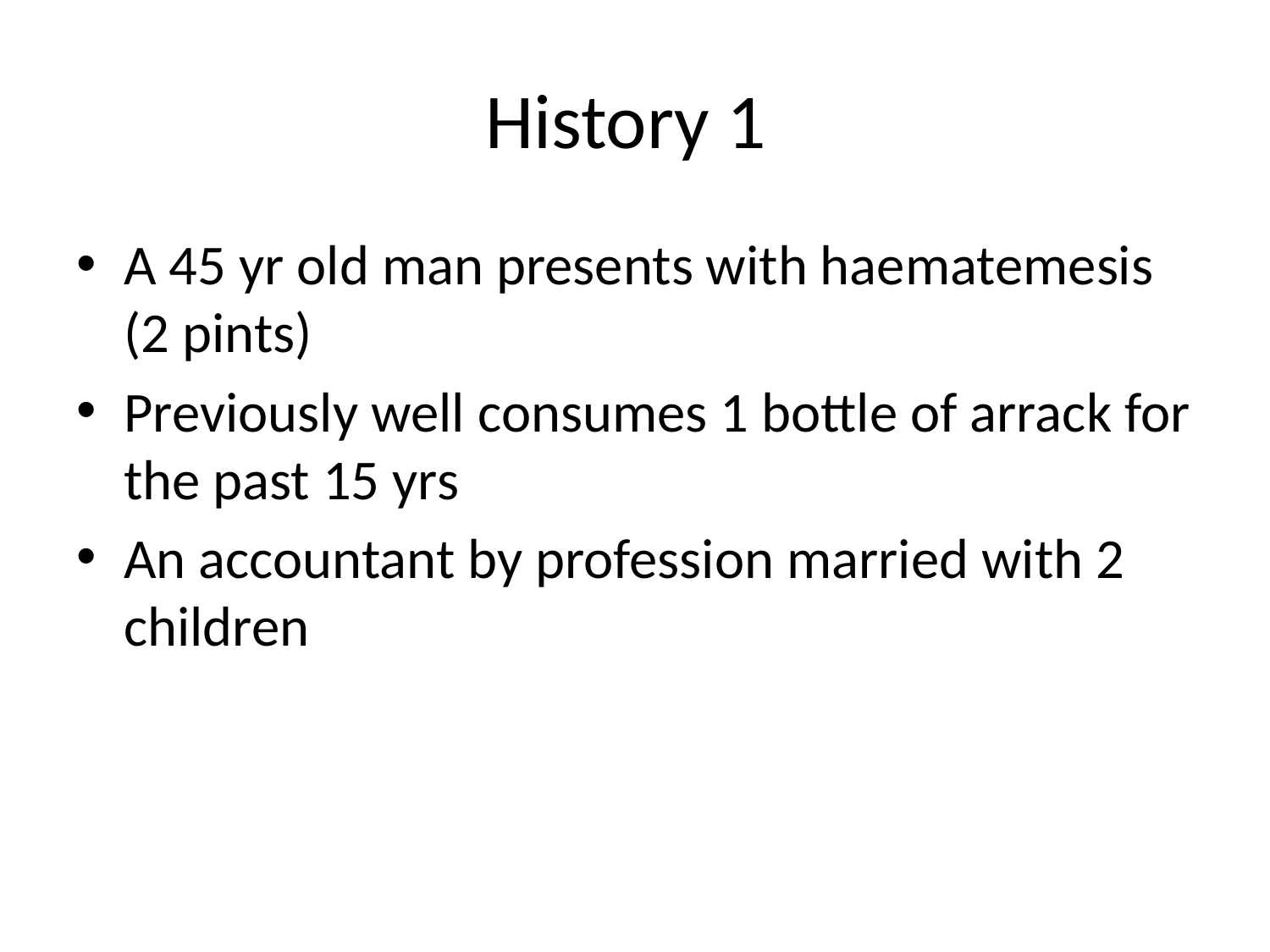

# History 1
A 45 yr old man presents with haematemesis (2 pints)
Previously well consumes 1 bottle of arrack for the past 15 yrs
An accountant by profession married with 2 children